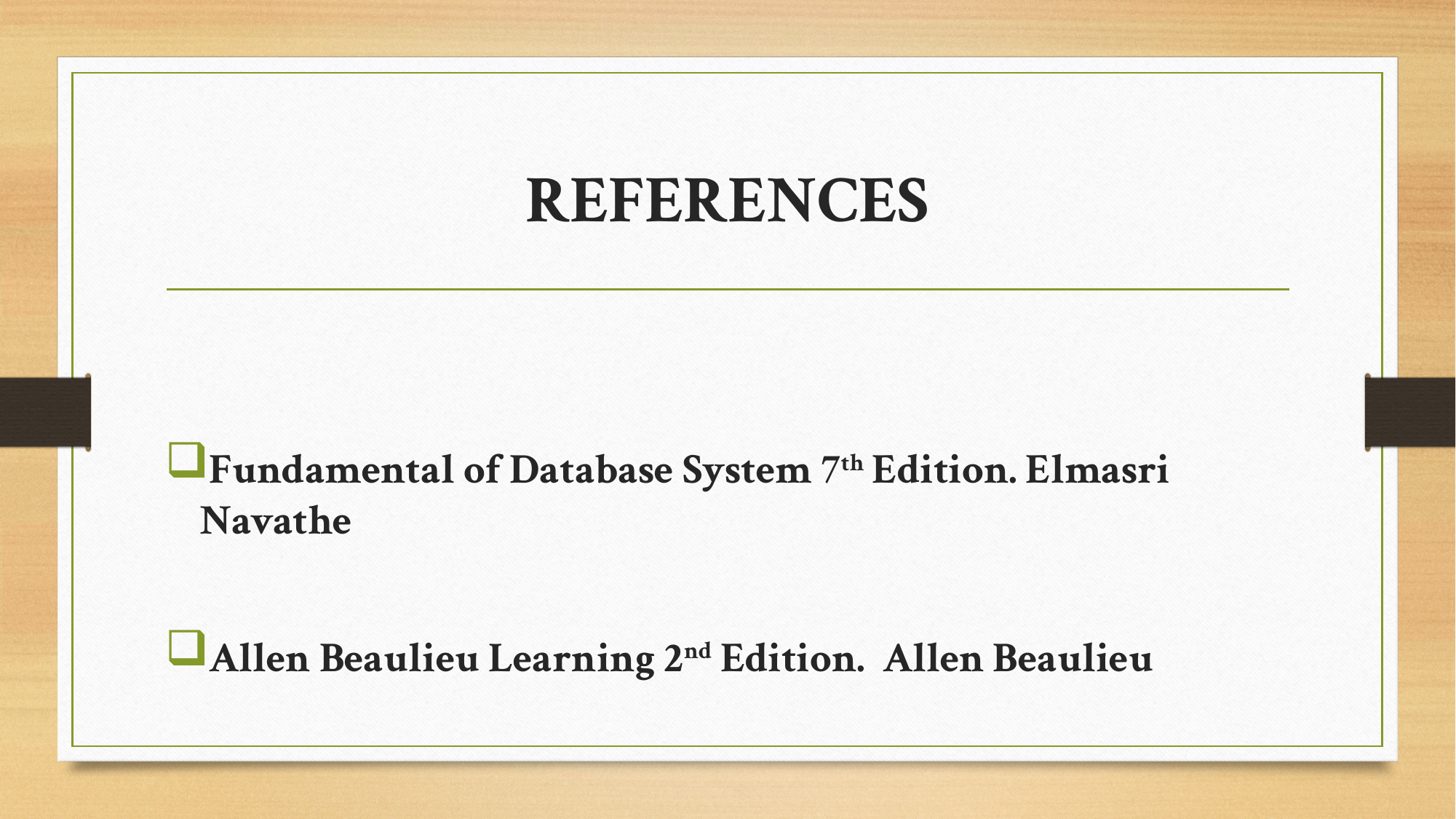

# REFERENCES

Fundamental of Database System 7th Edition. Elmasri  Navathe

Allen Beaulieu Learning 2nd Edition.  Allen Beaulieu